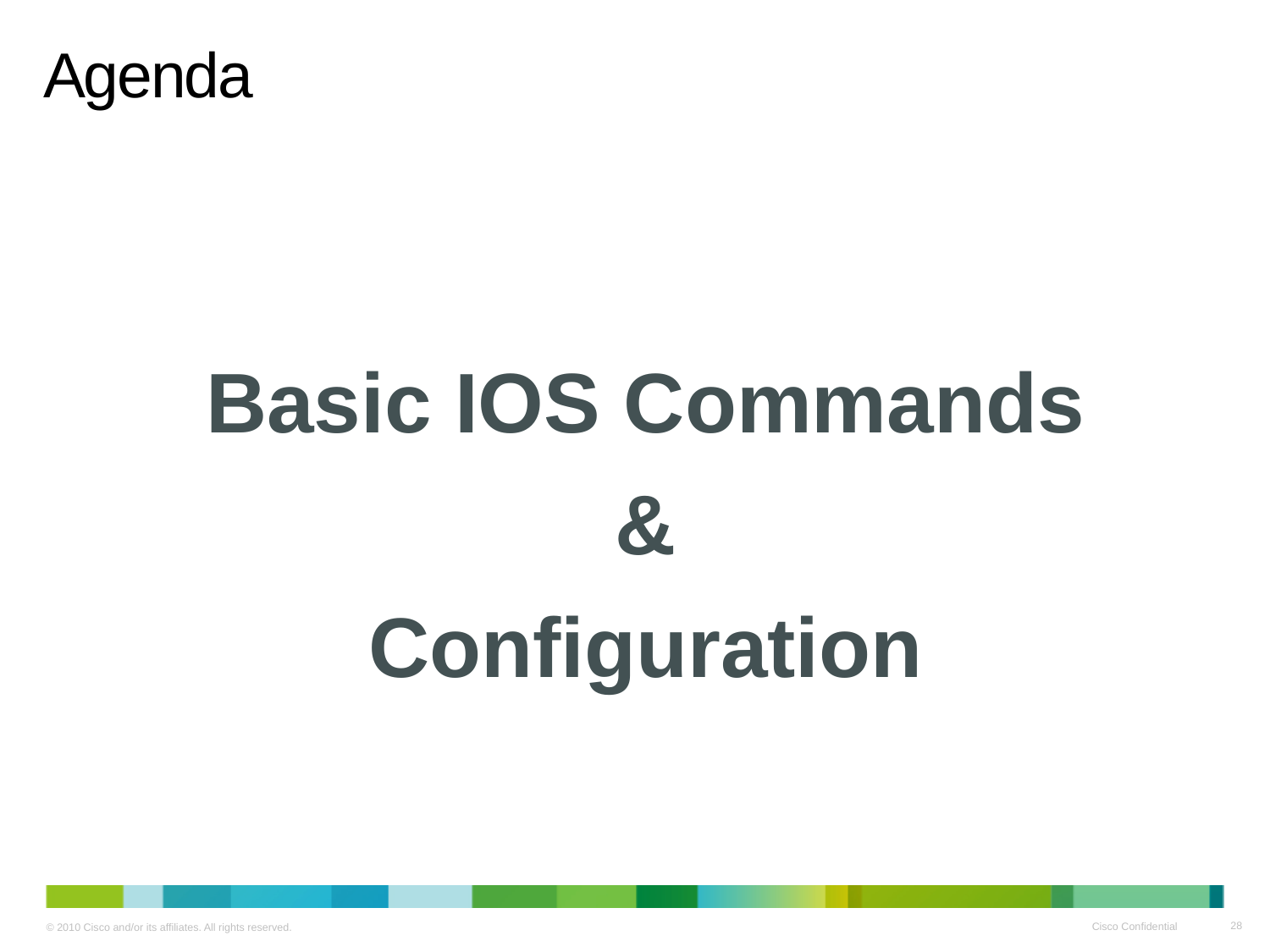

# Agenda
Basic IOS Commands
&
Configuration